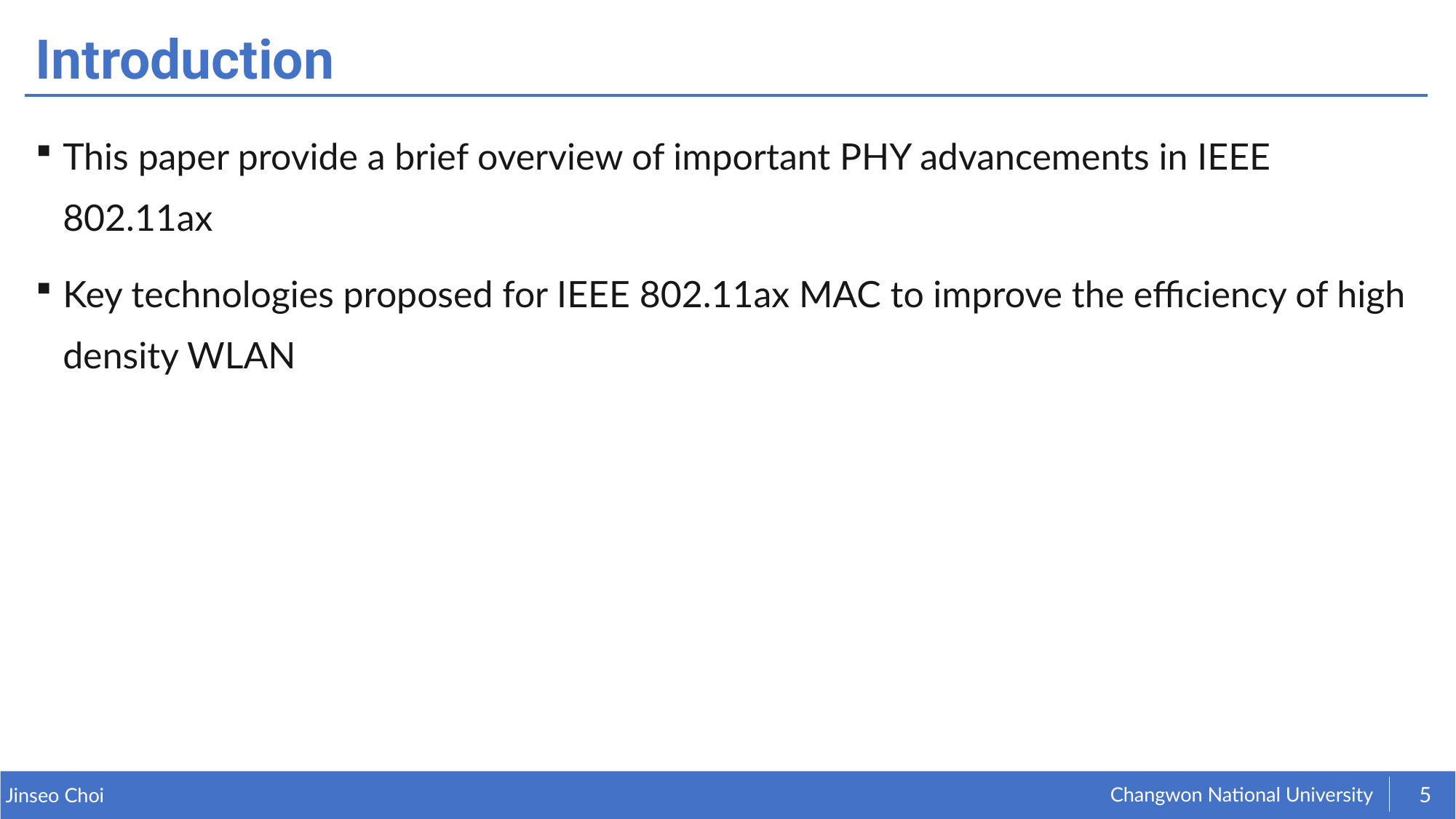

# Introduction
This paper provide a brief overview of important PHY advancements in IEEE 802.11ax
Key technologies proposed for IEEE 802.11ax MAC to improve the efficiency of high density WLAN
5